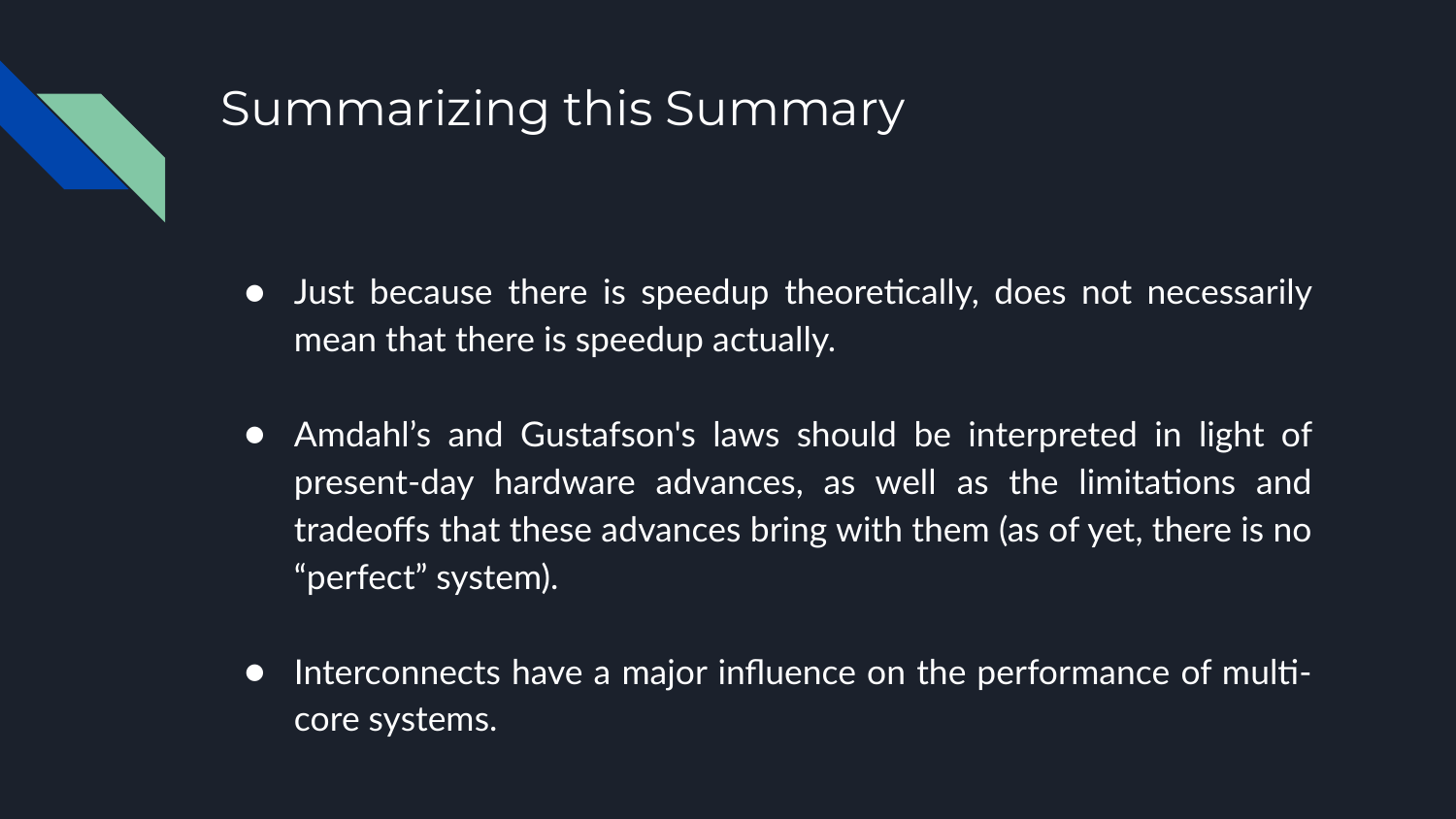

# Summarizing this Summary
Just because there is speedup theoretically, does not necessarily mean that there is speedup actually.

Amdahl’s and Gustafson's laws should be interpreted in light of present-day hardware advances, as well as the limitations and tradeoffs that these advances bring with them (as of yet, there is no “perfect” system).

Interconnects have a major influence on the performance of multi-core systems.